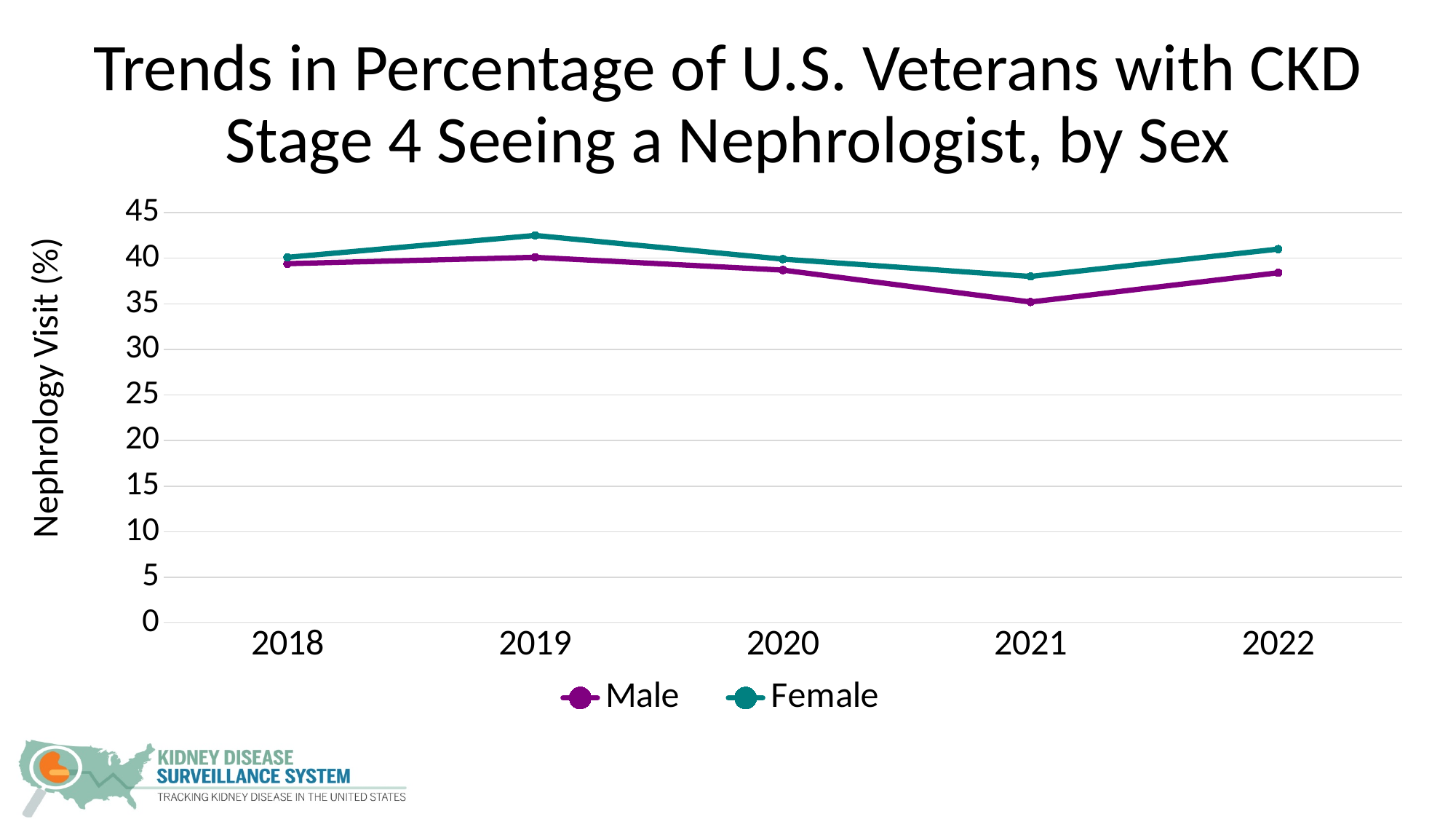

# Trends in Percentage of U.S. Veterans with CKD Stage 4 Seeing a Nephrologist, by Sex

### Chart

| Category | Male | Female |
|---|---|---|
| 2018 | 39.4 | 40.1 |
| 2019 | 40.1 | 42.5 |
| 2020 | 38.7 | 39.9 |
| 2021 | 35.2 | 38.0 |
| 2022 | 38.4 | 41.0 |